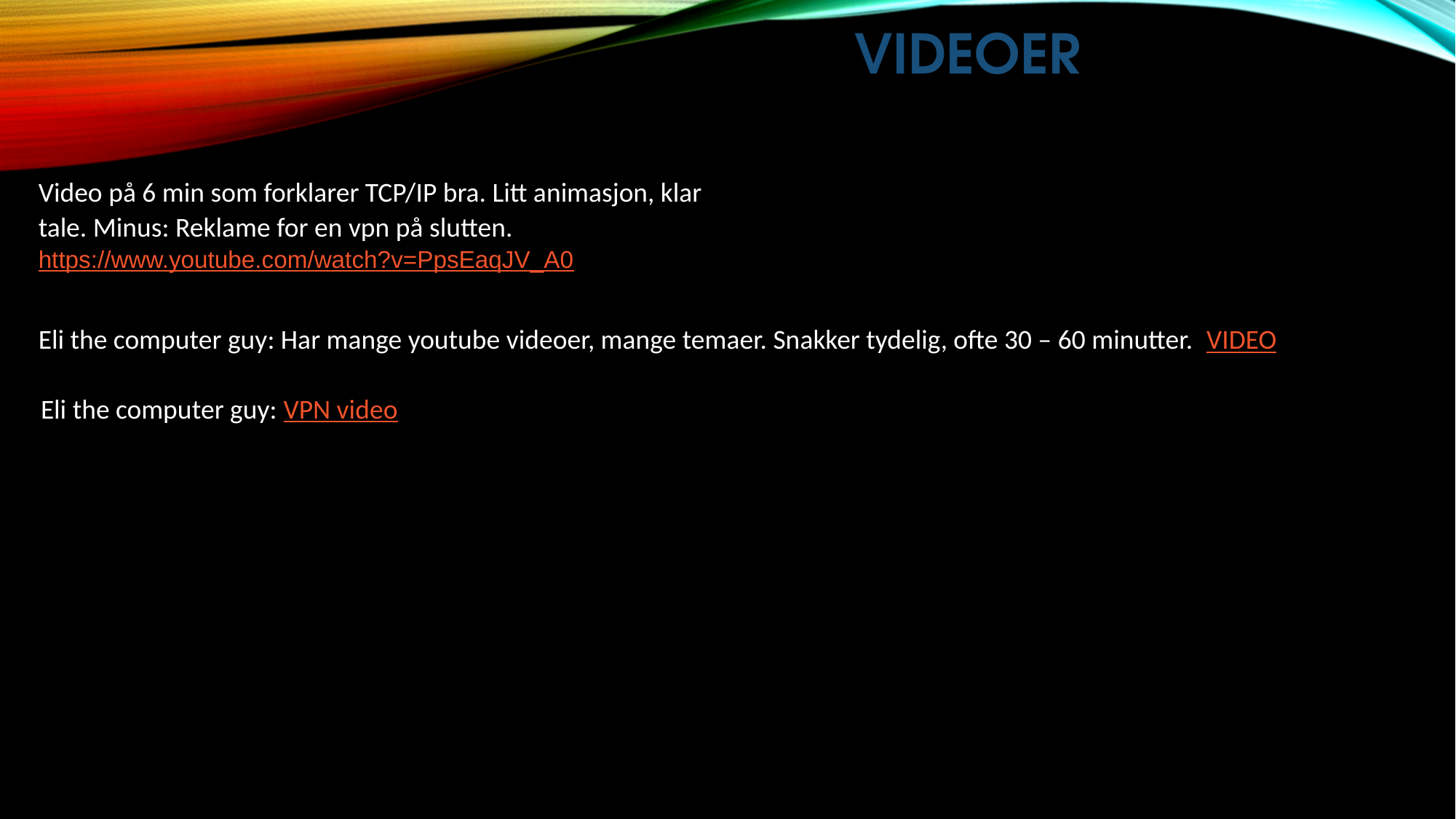

VIDEOER
Video på 6 min som forklarer TCP/IP bra. Litt animasjon, klar tale. Minus: Reklame for en vpn på slutten. https://www.youtube.com/watch?v=PpsEaqJV_A0
Eli the computer guy: Har mange youtube videoer, mange temaer. Snakker tydelig, ofte 30 – 60 minutter.  VIDEO
Eli the computer guy: VPN video